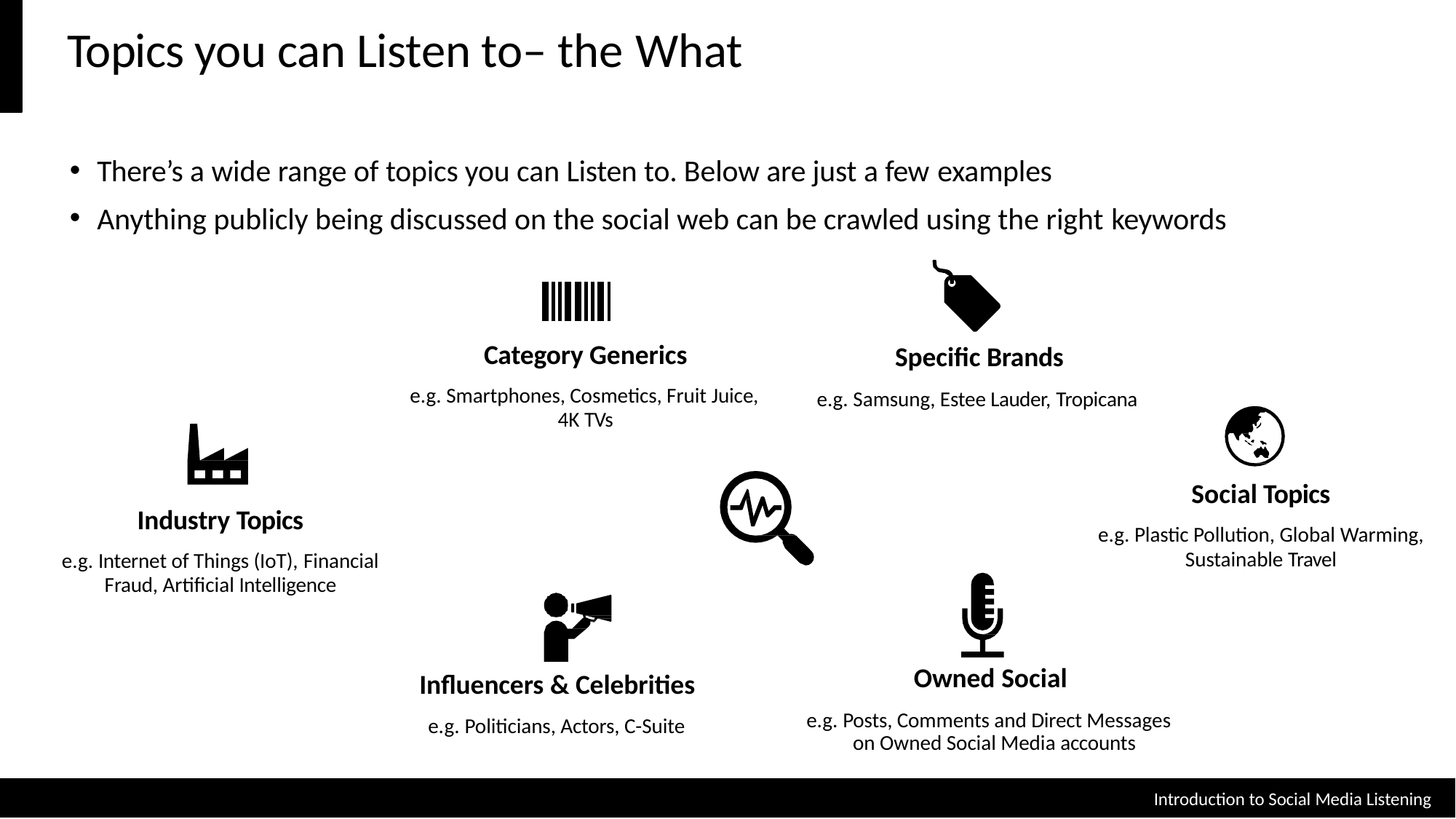

# Topics you can Listen to– the What
There’s a wide range of topics you can Listen to. Below are just a few examples
Anything publicly being discussed on the social web can be crawled using the right keywords

Category Generics
e.g. Smartphones, Cosmetics, Fruit Juice,
4K TVs
Specific Brands
e.g. Samsung, Estee Lauder, Tropicana

Social Topics
e.g. Plastic Pollution, Global Warming,
Sustainable Travel

Industry Topics
e.g. Internet of Things (IoT), Financial
Fraud, Artificial Intelligence

Owned Social
e.g. Posts, Comments and Direct Messages  on Owned Social Media accounts
Influencers & Celebrities
e.g. Politicians, Actors, C-Suite

Introduction to Social Media Listening